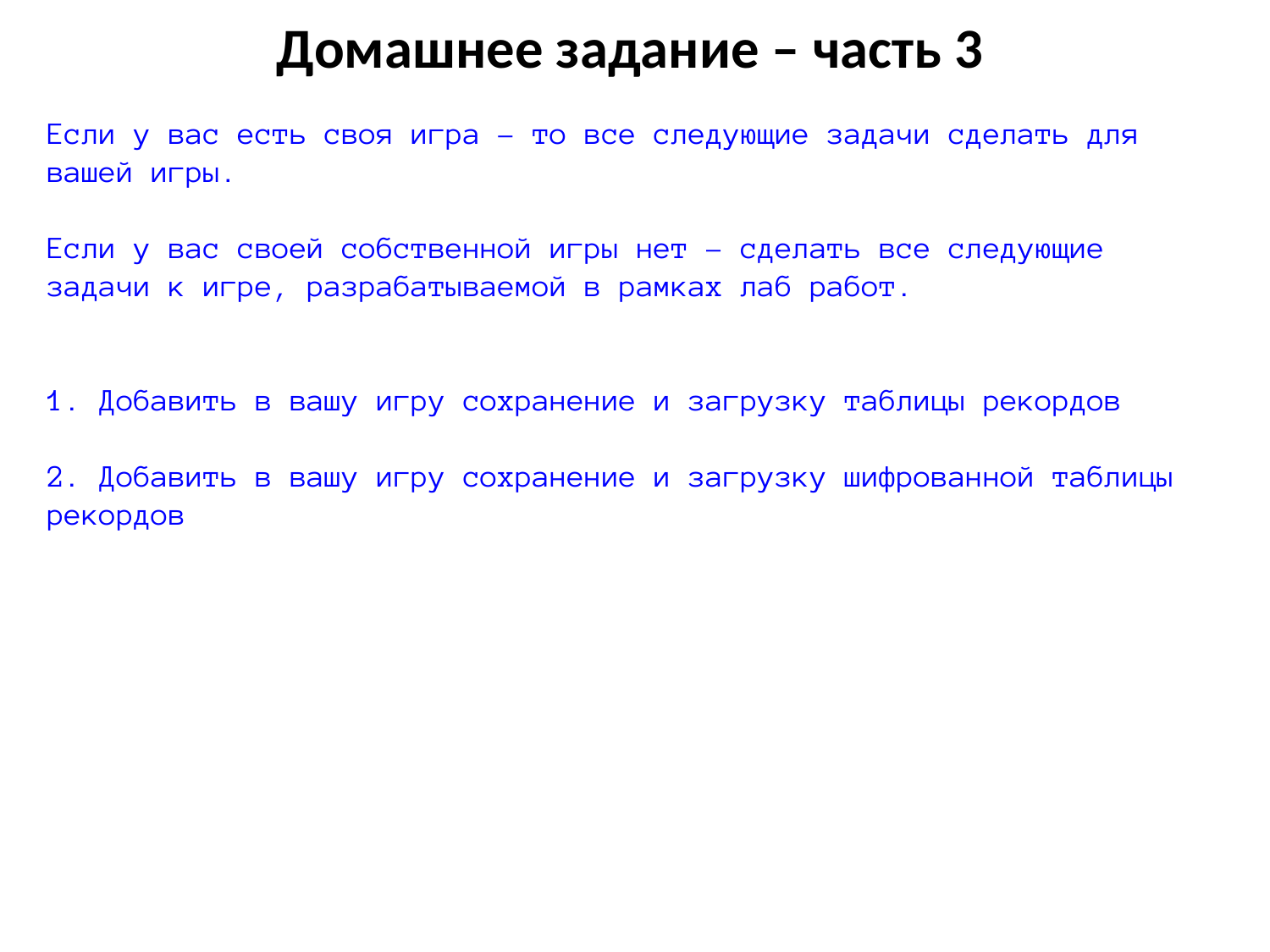

Домашнее задание – часть 3
Если у вас есть своя игра – то все следующие задачи сделать для вашей игры.

Если у вас своей собственной игры нет – сделать все следующие задачи к игре, разрабатываемой в рамках лаб работ.

1. Добавить в вашу игру сохранение и загрузку таблицы рекордов

2. Добавить в вашу игру сохранение и загрузку шифрованной таблицы рекордов